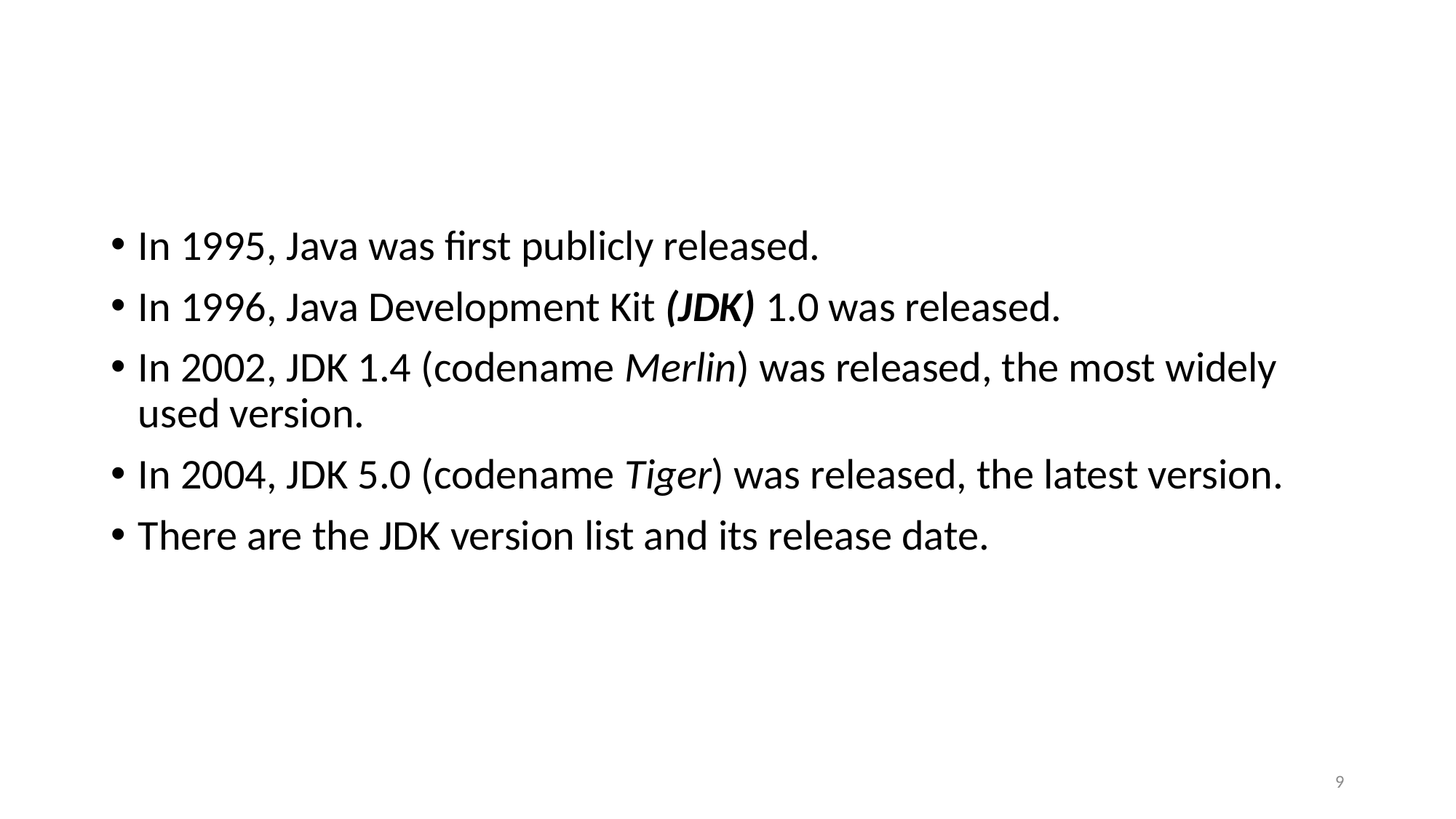

In 1995, Java was first publicly released.
In 1996, Java Development Kit (JDK) 1.0 was released.
In 2002, JDK 1.4 (codename Merlin) was released, the most widely used version.
In 2004, JDK 5.0 (codename Tiger) was released, the latest version.
There are the JDK version list and its release date.
9